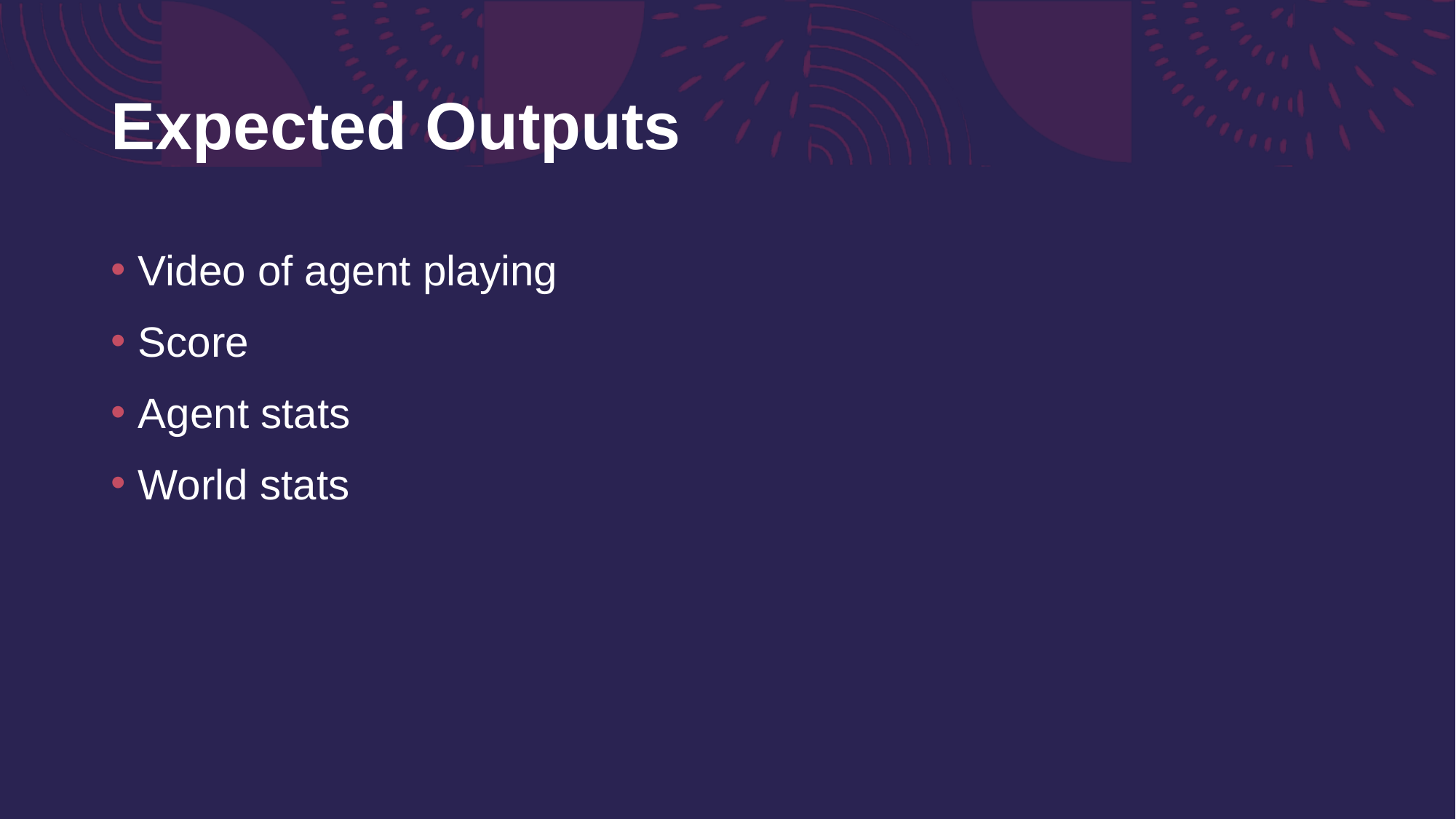

# Expected Outputs
Video of agent playing
Score
Agent stats
World stats